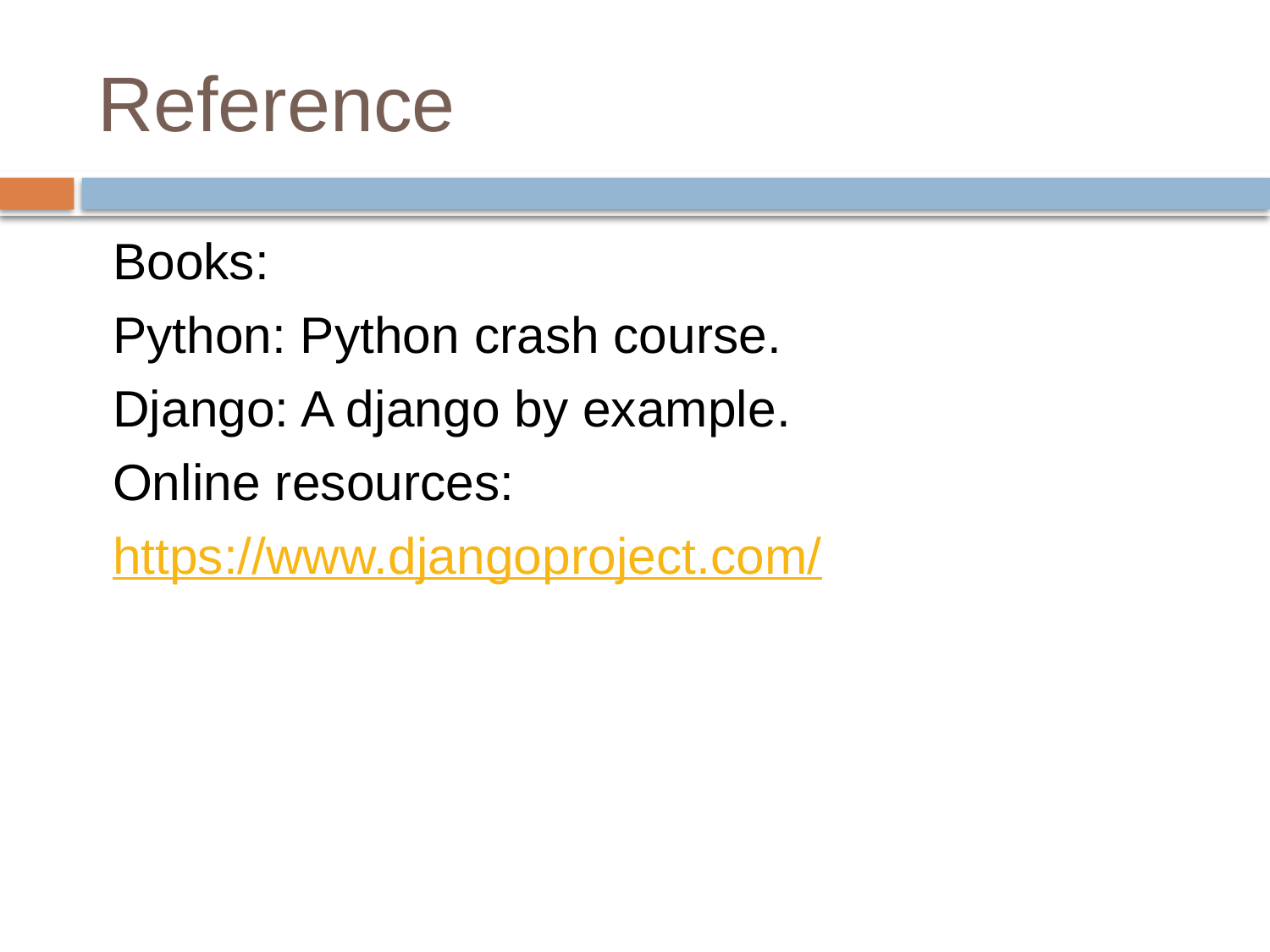

# Reference
Books:
Python: Python crash course.
Django: A django by example.
Online resources:
https://www.djangoproject.com/